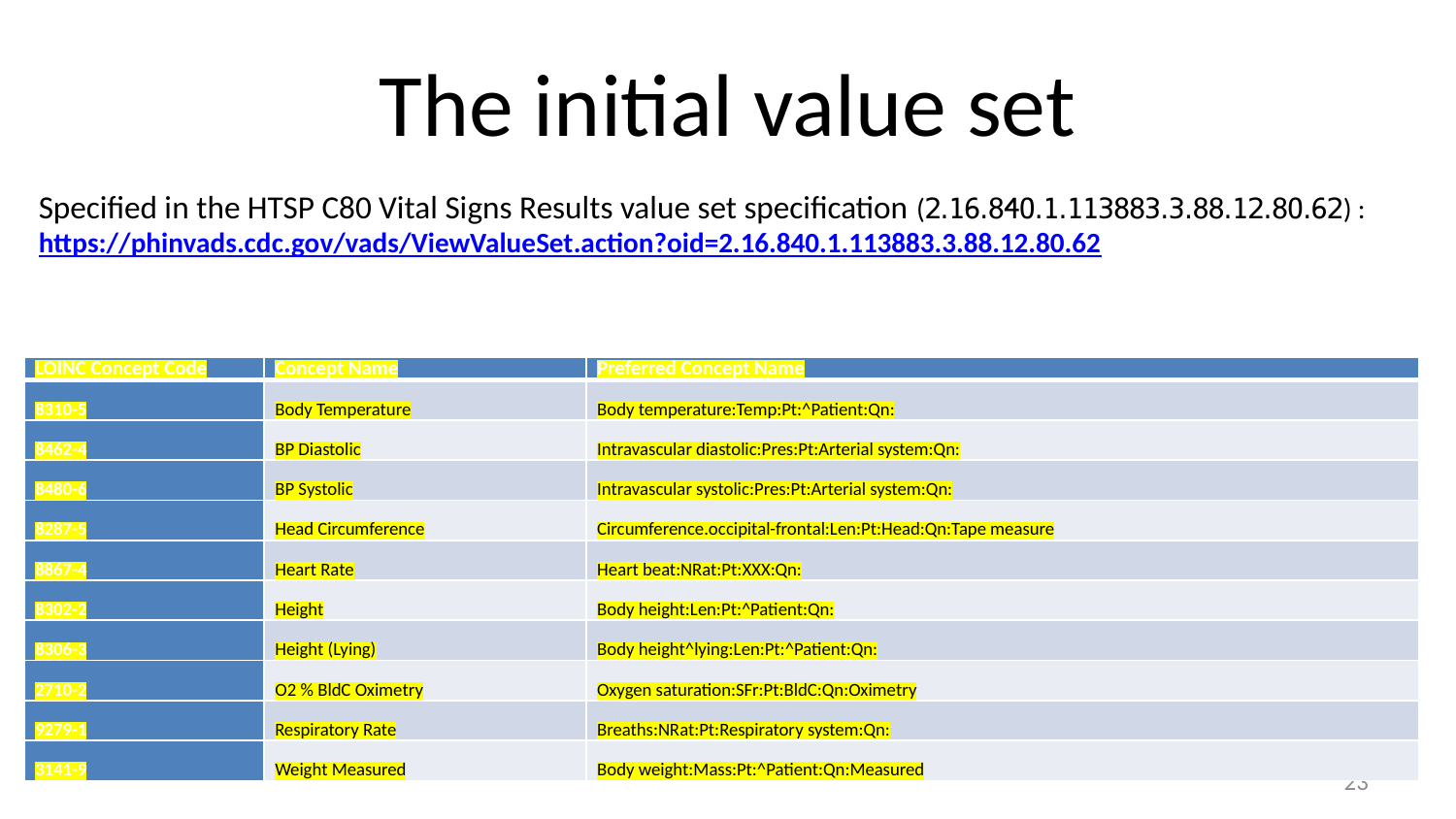

# The initial value set
Specified in the HTSP C80 Vital Signs Results value set specification (2.16.840.1.113883.3.88.12.80.62) :
https://phinvads.cdc.gov/vads/ViewValueSet.action?oid=2.16.840.1.113883.3.88.12.80.62
| LOINC Concept Code | Concept Name | Preferred Concept Name |
| --- | --- | --- |
| 8310-5 | Body Temperature | Body temperature:Temp:Pt:^Patient:Qn: |
| 8462-4 | BP Diastolic | Intravascular diastolic:Pres:Pt:Arterial system:Qn: |
| 8480-6 | BP Systolic | Intravascular systolic:Pres:Pt:Arterial system:Qn: |
| 8287-5 | Head Circumference | Circumference.occipital-frontal:Len:Pt:Head:Qn:Tape measure |
| 8867-4 | Heart Rate | Heart beat:NRat:Pt:XXX:Qn: |
| 8302-2 | Height | Body height:Len:Pt:^Patient:Qn: |
| 8306-3 | Height (Lying) | Body height^lying:Len:Pt:^Patient:Qn: |
| 2710-2 | O2 % BldC Oximetry | Oxygen saturation:SFr:Pt:BldC:Qn:Oximetry |
| 9279-1 | Respiratory Rate | Breaths:NRat:Pt:Respiratory system:Qn: |
| 3141-9 | Weight Measured | Body weight:Mass:Pt:^Patient:Qn:Measured |
23